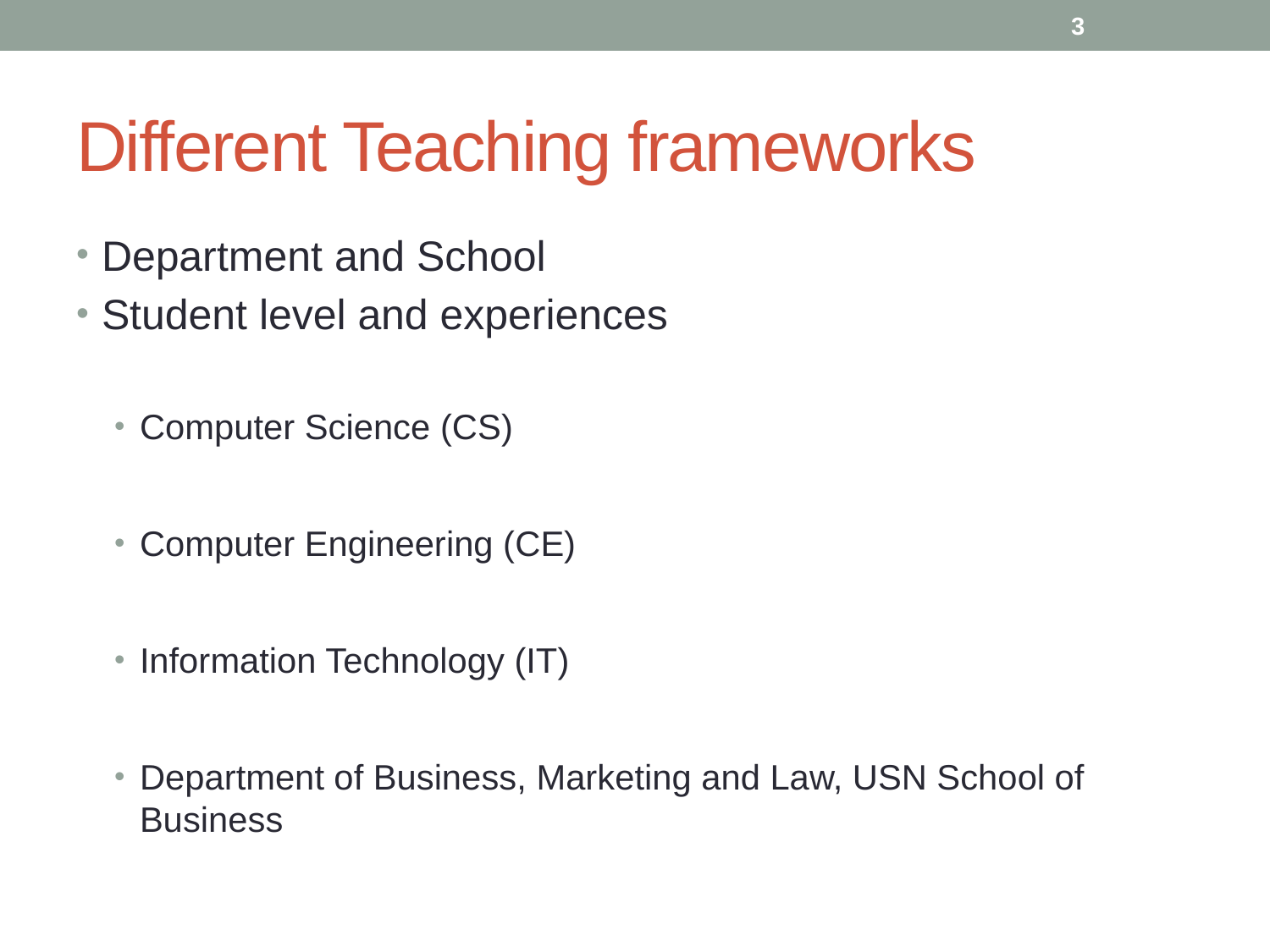

3
# Different Teaching frameworks
Department and School
Student level and experiences

Computer Science (CS)

Computer Engineering (CE)

Information Technology (IT)

Department of Business, Marketing and Law, USN School of Business